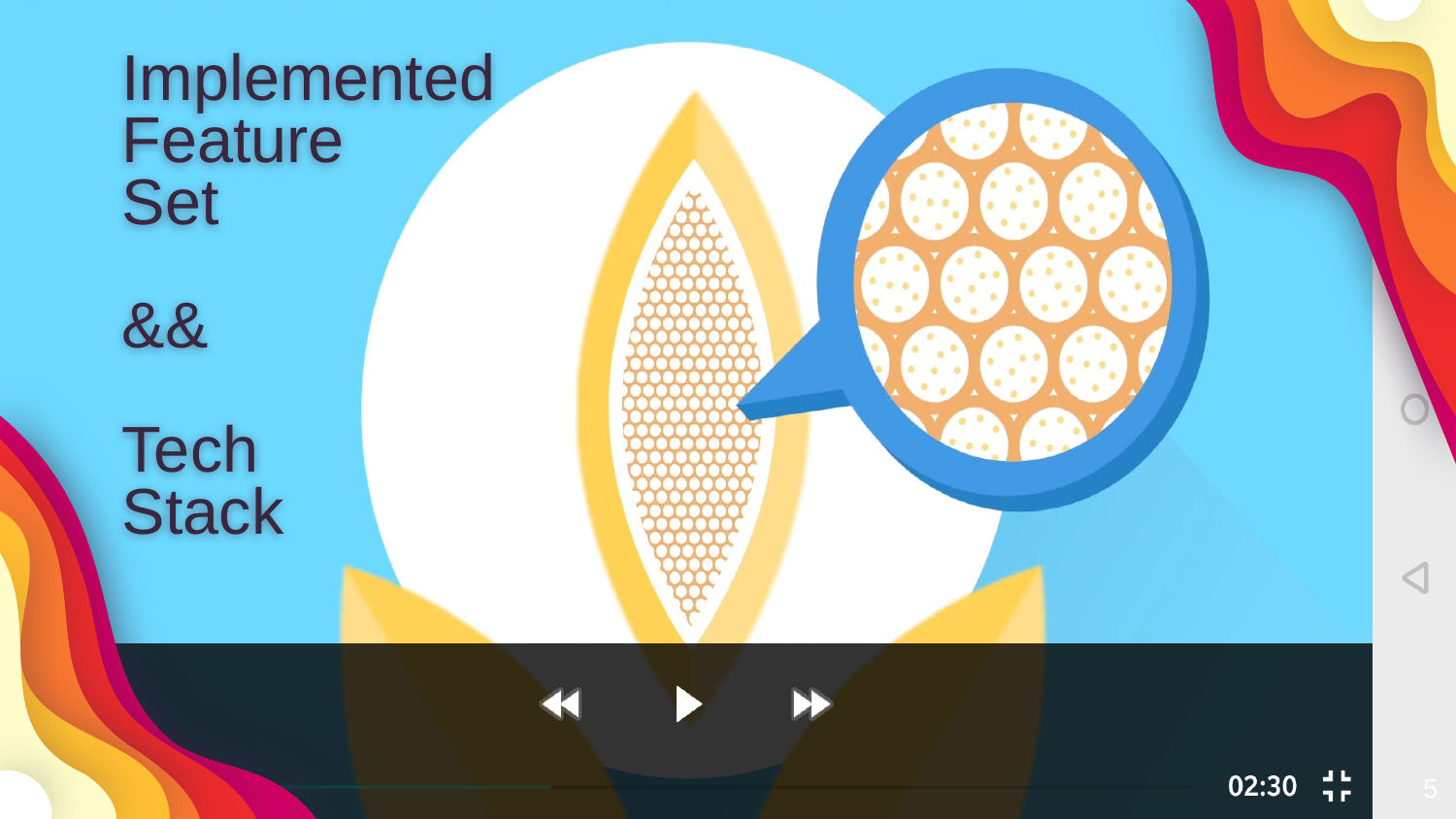

Implemented
Feature
Set

&&

Tech
Stack

5